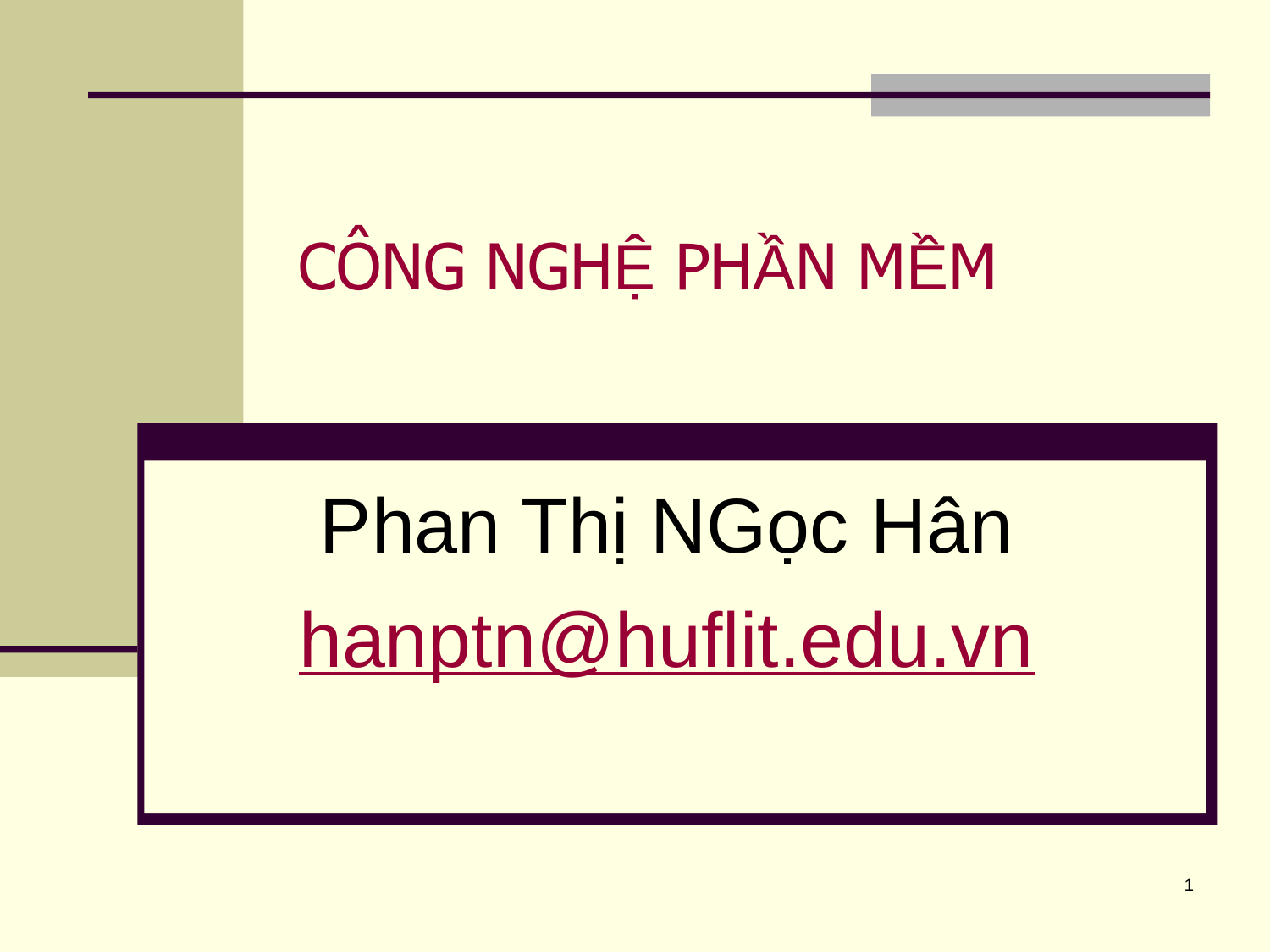

# CÔNG NGHỆ PHẦN MỀM
Phan Thị NGọc Hân
hanptn@huflit.edu.vn

1